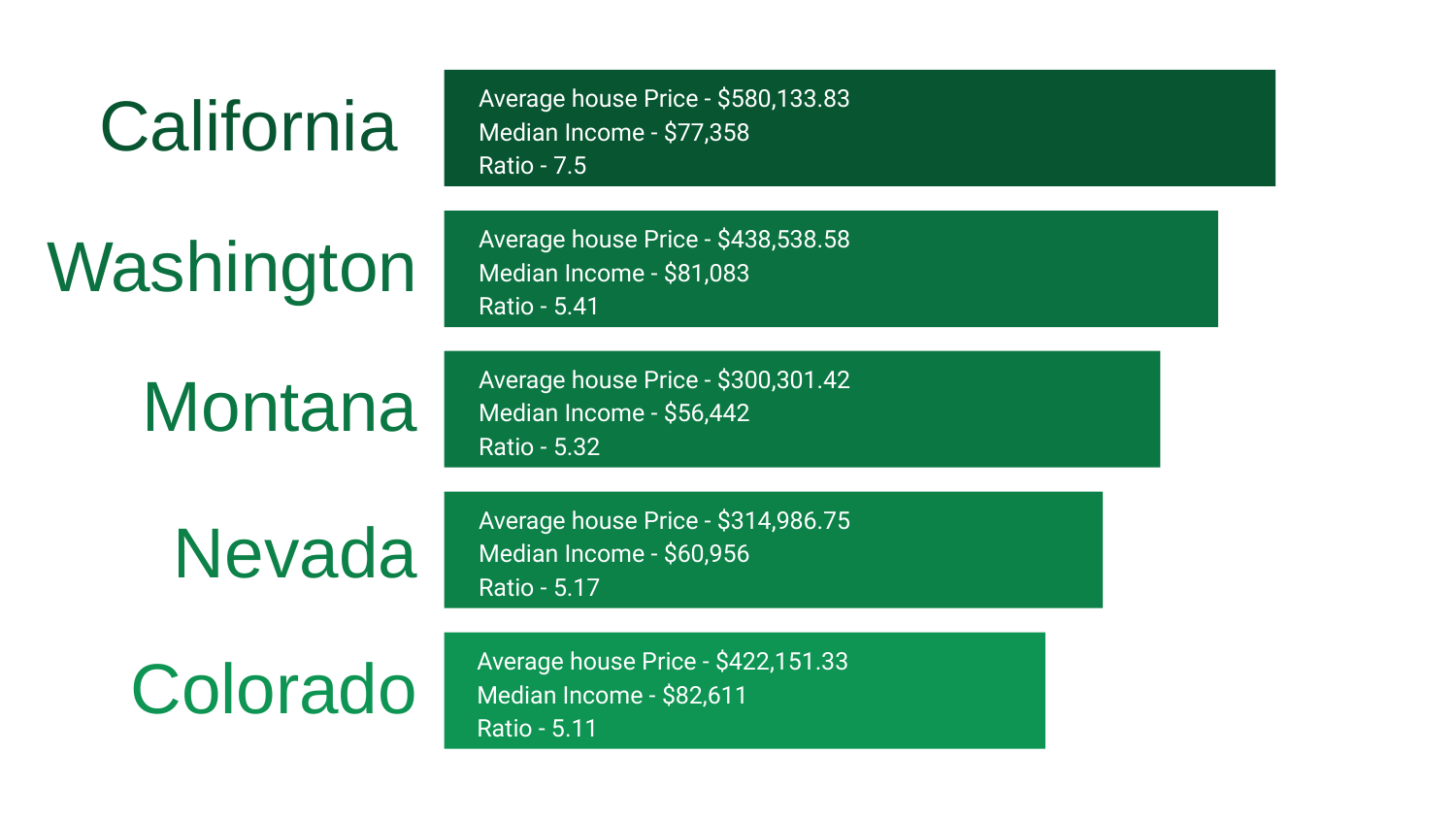

California
Average house Price - $580,133.83
Median Income - $77,358
Ratio - 7.5

Washington
Average house Price - $438,538.58
Median Income - $81,083
Ratio - 5.41

Montana
Average house Price - $300,301.42
Median Income - $56,442
Ratio - 5.32

Nevada
Average house Price - $314,986.75
Median Income - $60,956
Ratio - 5.17

Colorado
Average house Price - $422,151.33
Median Income - $82,611
Ratio - 5.11